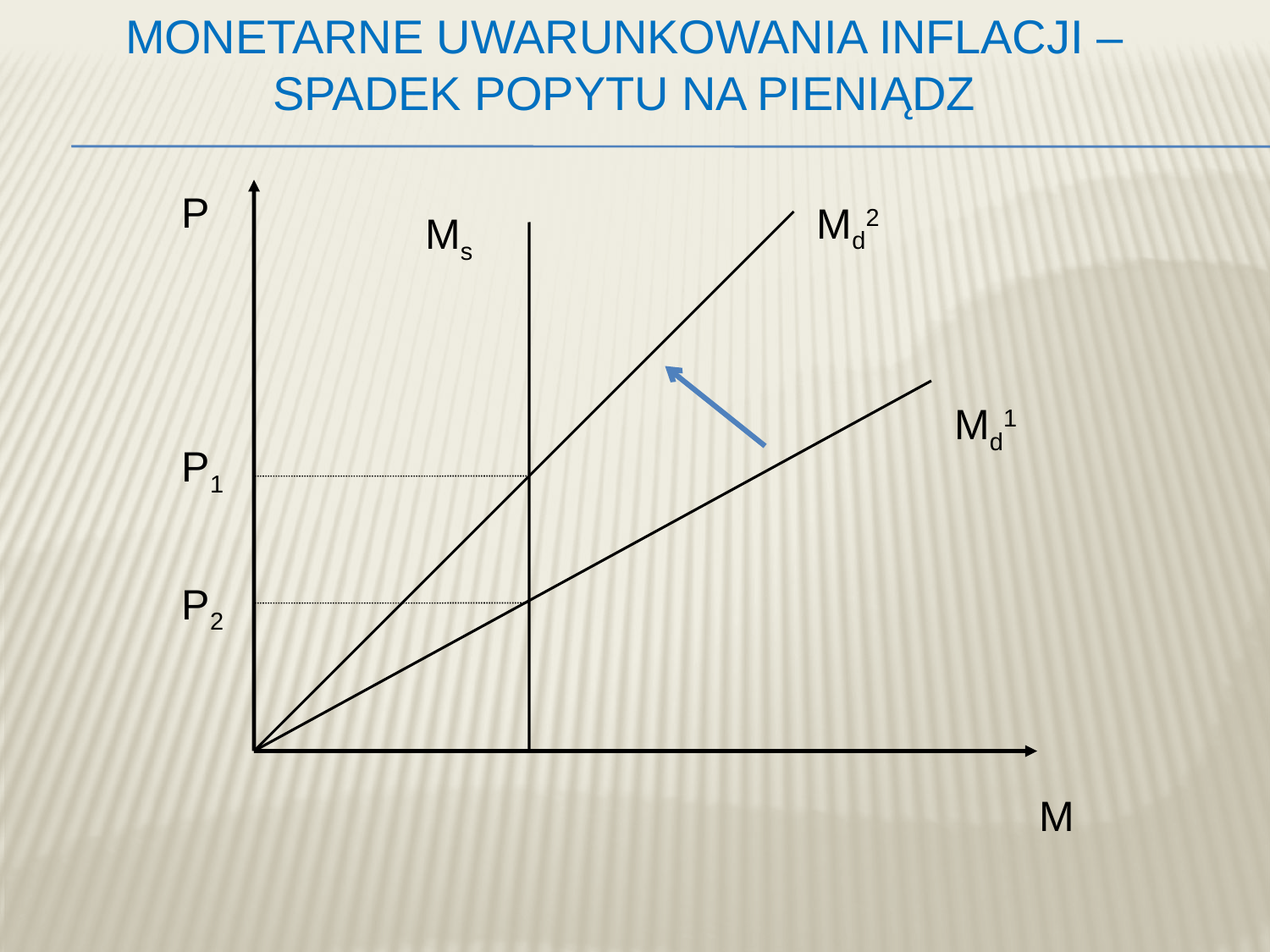

# Monetarne uwarunkowania inflacji – spadek popytu na pieniądz
P

Md2
Ms

Md1
P1

P2

M